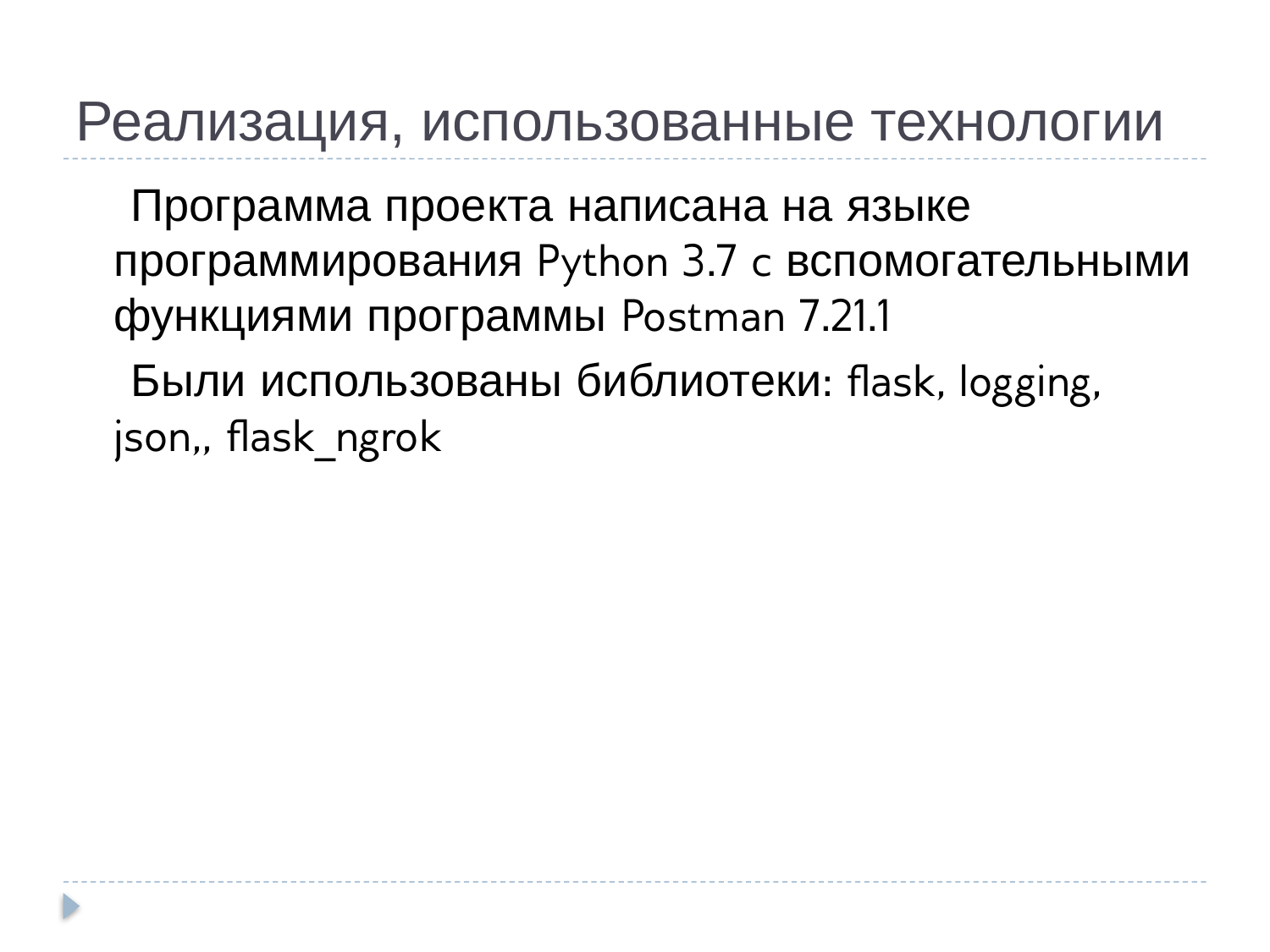

# Реализация, использованные технологии
    Программа проекта написана на языке программирования Python 3.7 c вспомогательными функциями программы Postman 7.21.1
    Были использованы библиотеки: flask, logging, json,, flask_ngrok